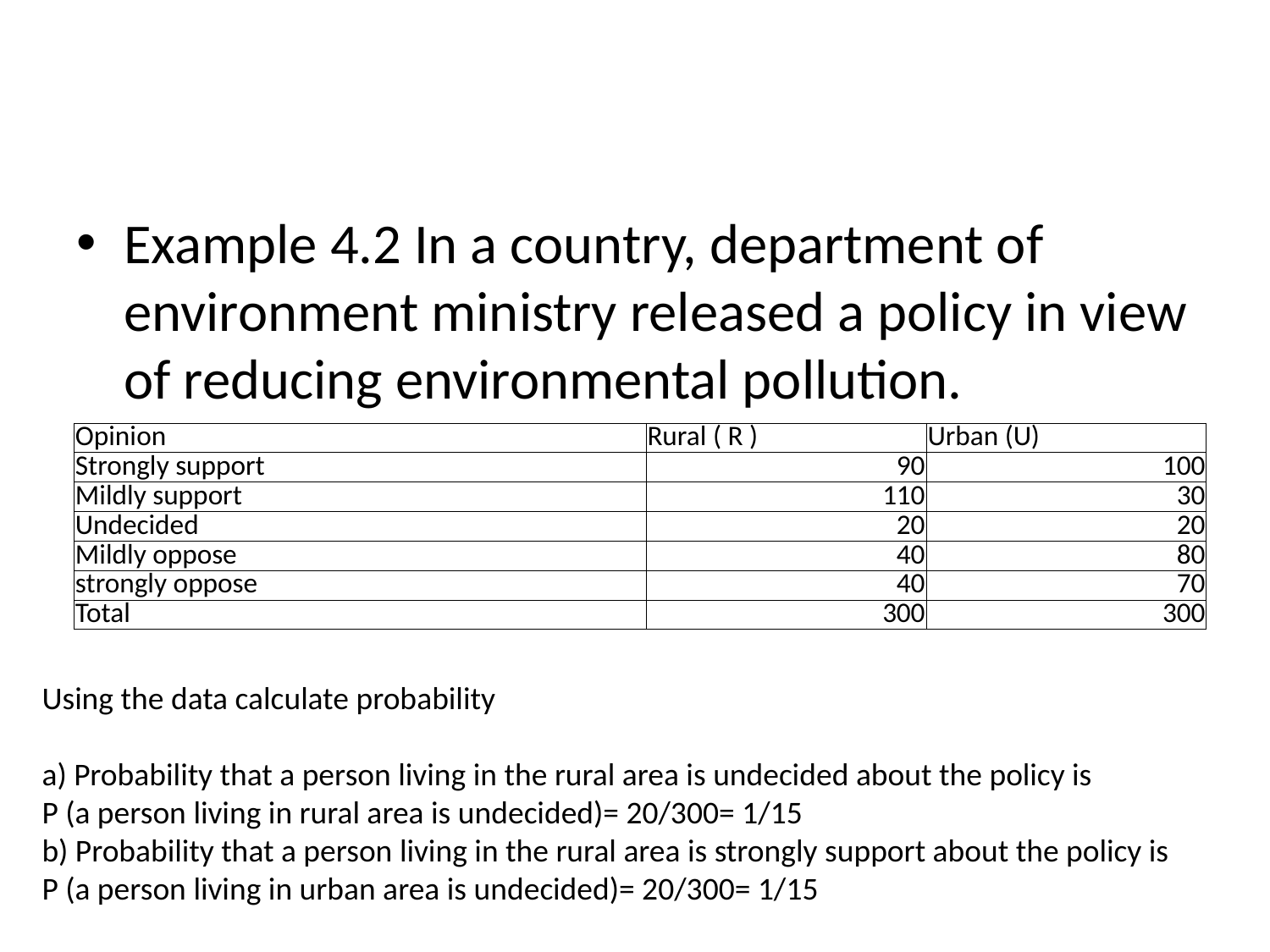

#
Example 4.2 In a country, department of environment ministry released a policy in view of reducing environmental pollution.
| Opinion | Rural ( R ) | Urban (U) |
| --- | --- | --- |
| Strongly support | 90 | 100 |
| Mildly support | 110 | 30 |
| Undecided | 20 | 20 |
| Mildly oppose | 40 | 80 |
| strongly oppose | 40 | 70 |
| Total | 300 | 300 |
Using the data calculate probability

a) Probability that a person living in the rural area is undecided about the policy is
P (a person living in rural area is undecided)= 20/300= 1/15
b) Probability that a person living in the rural area is strongly support about the policy is
P (a person living in urban area is undecided)= 20/300= 1/15